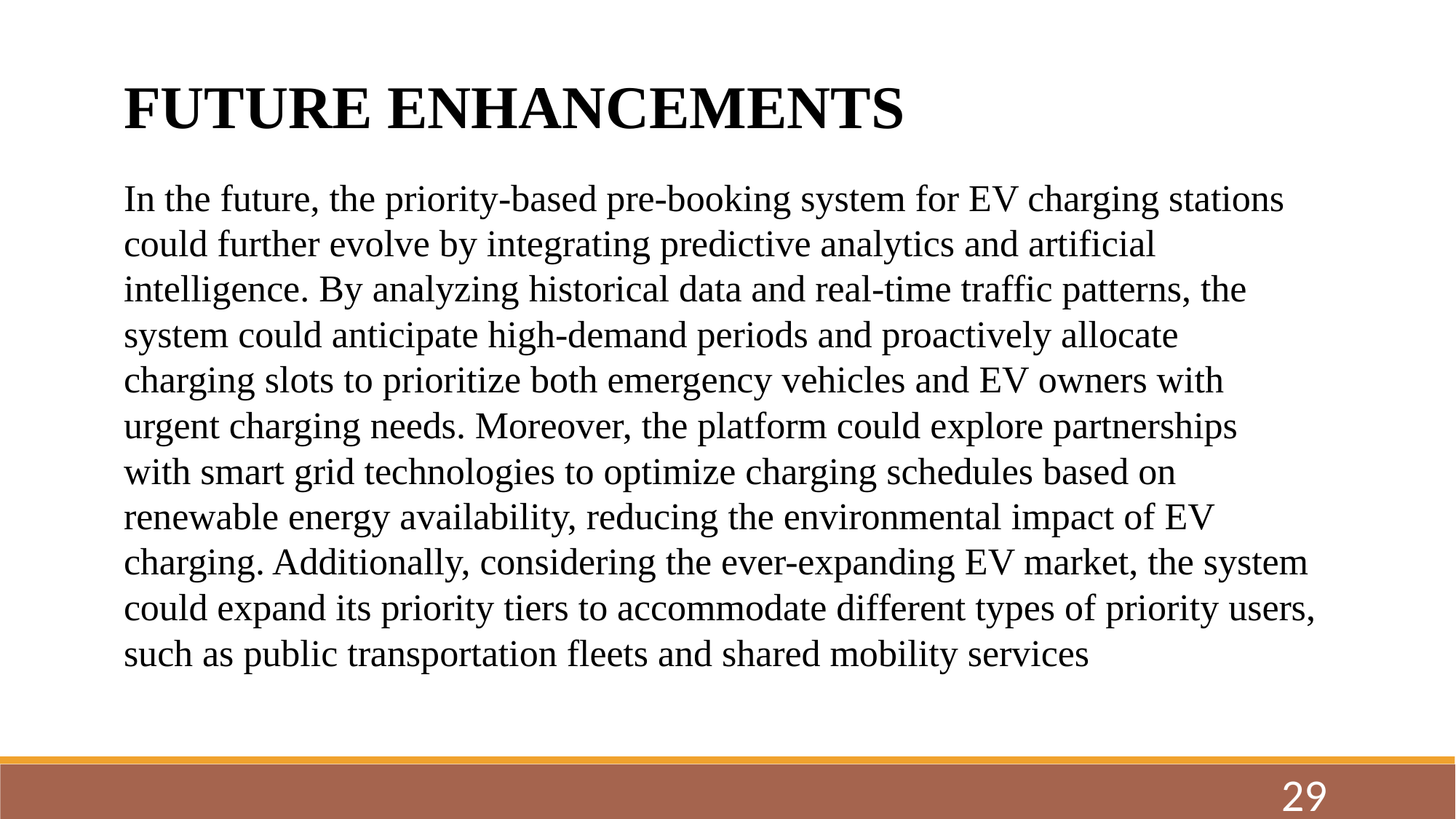

FUTURE ENHANCEMENTS

In the future, the priority-based pre-booking system for EV charging stations
could further evolve by integrating predictive analytics and artificial
intelligence. By analyzing historical data and real-time traffic patterns, the
system could anticipate high-demand periods and proactively allocate
charging slots to prioritize both emergency vehicles and EV owners with
urgent charging needs. Moreover, the platform could explore partnerships
with smart grid technologies to optimize charging schedules based on
renewable energy availability, reducing the environmental impact of EV
charging. Additionally, considering the ever-expanding EV market, the system
could expand its priority tiers to accommodate different types of priority users,
such as public transportation fleets and shared mobility services
29